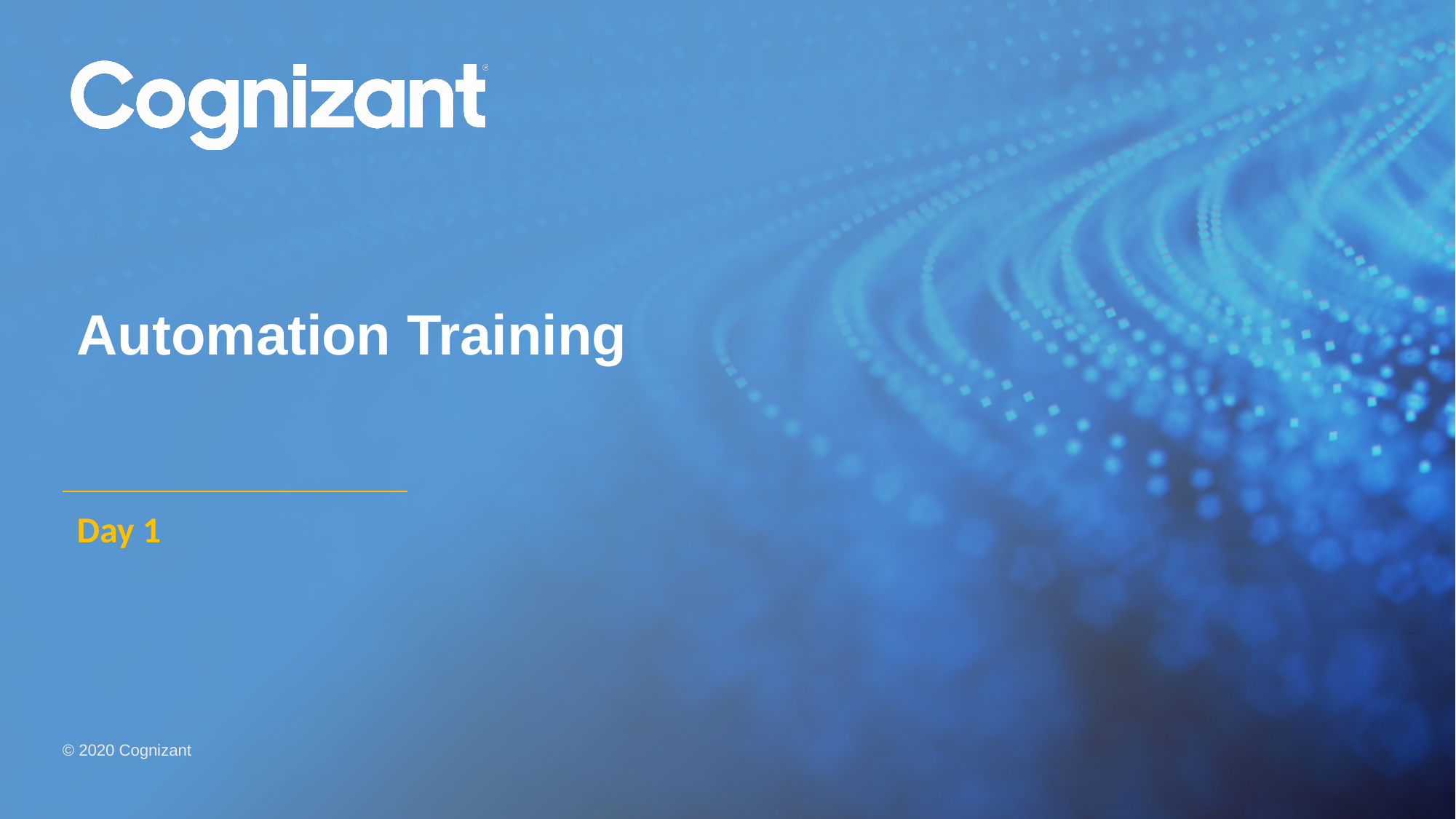

# Automation Training
Day 1
© 2020 Cognizant